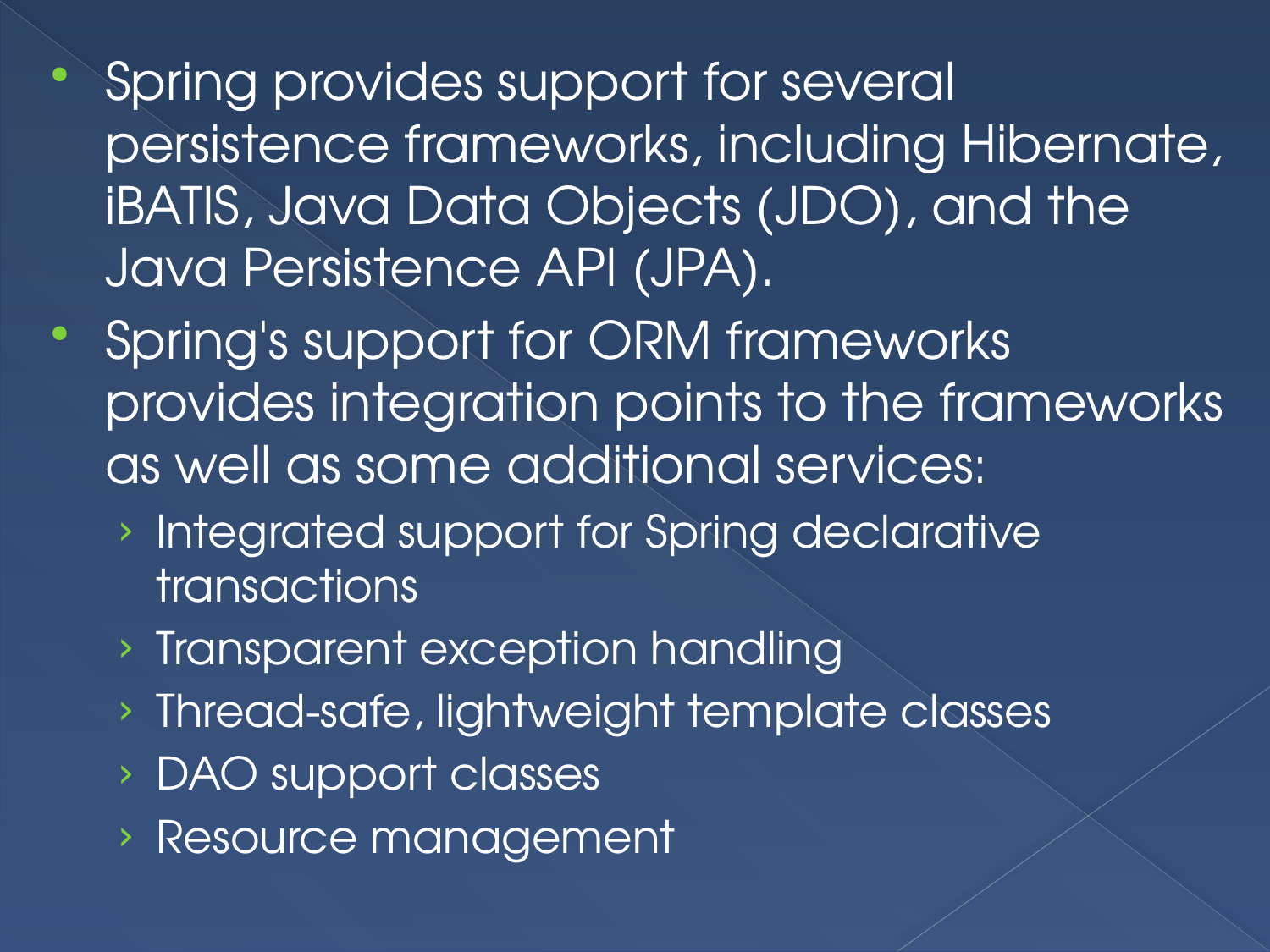

Spring provides support for several persistence frameworks, including Hibernate, iBATIS, Java Data Objects (JDO), and the Java Persistence API (JPA).
Spring's support for ORM frameworks provides integration points to the frameworks as well as some additional services:
Integrated support for Spring declarative transactions
Transparent exception handling
Thread-safe, lightweight template classes
DAO support classes
Resource management